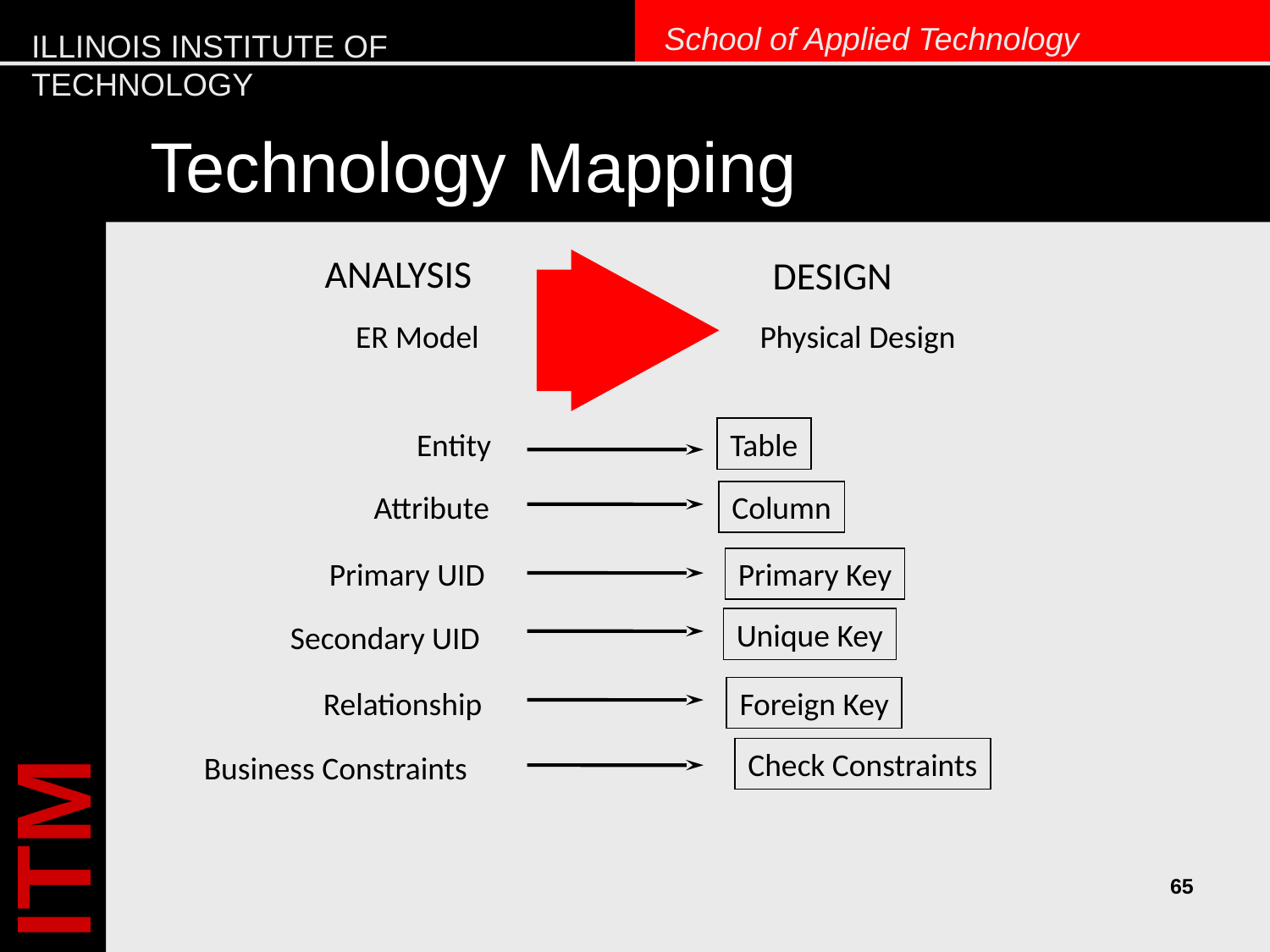

# Technology Mapping

ANALYSIS
DESIGN

ER Model
Physical Design
Entity
Attribute
Primary UID
Secondary UID
Relationship
Business Constraints
Table

Column

Primary Key

Unique Key

Foreign Key

Check Constraints

65